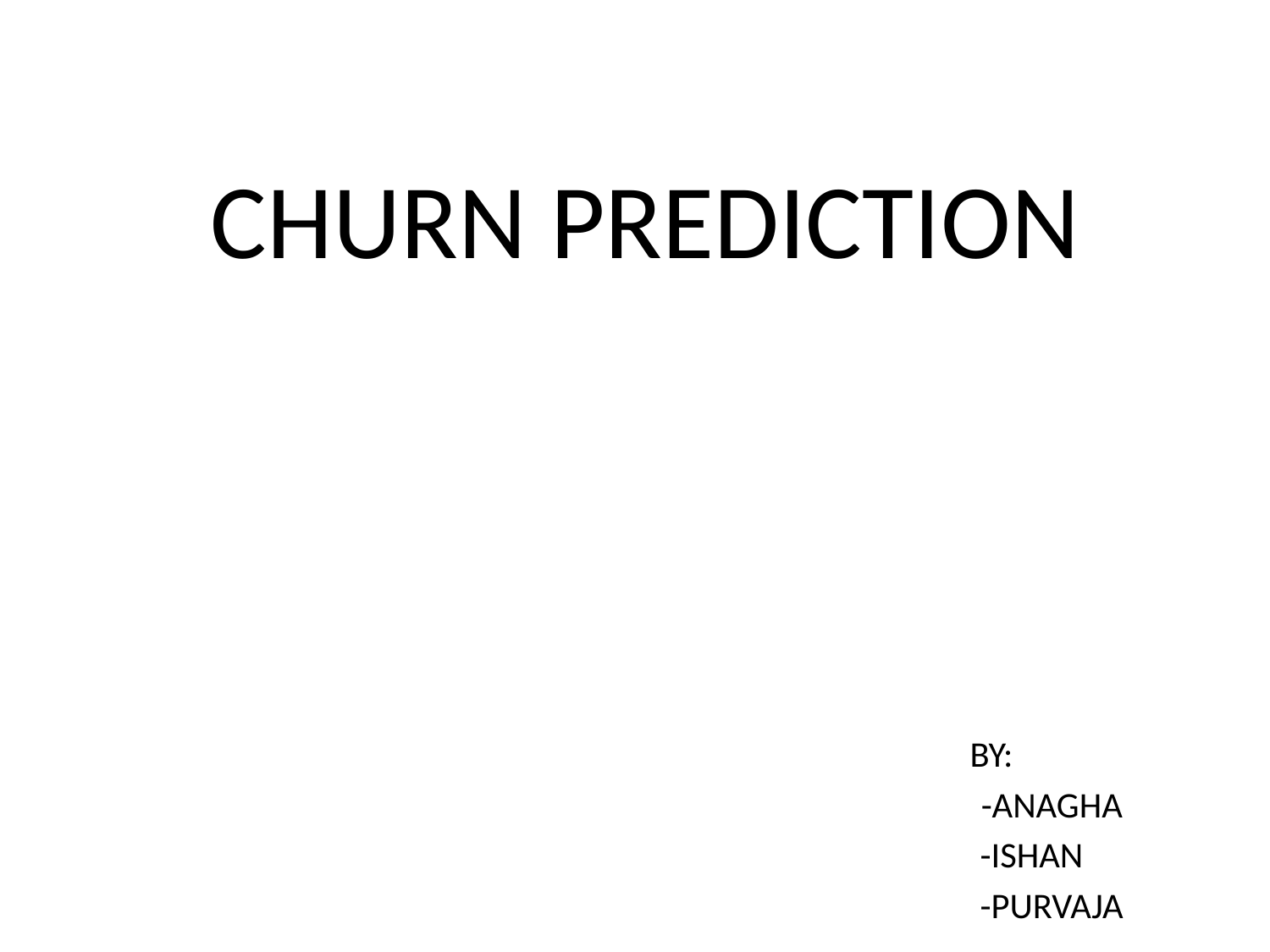

# CHURN PREDICTION
                                                 BY:
                                                                -ANAGHA
                                                           -ISHAN
                                                                -PURVAJA